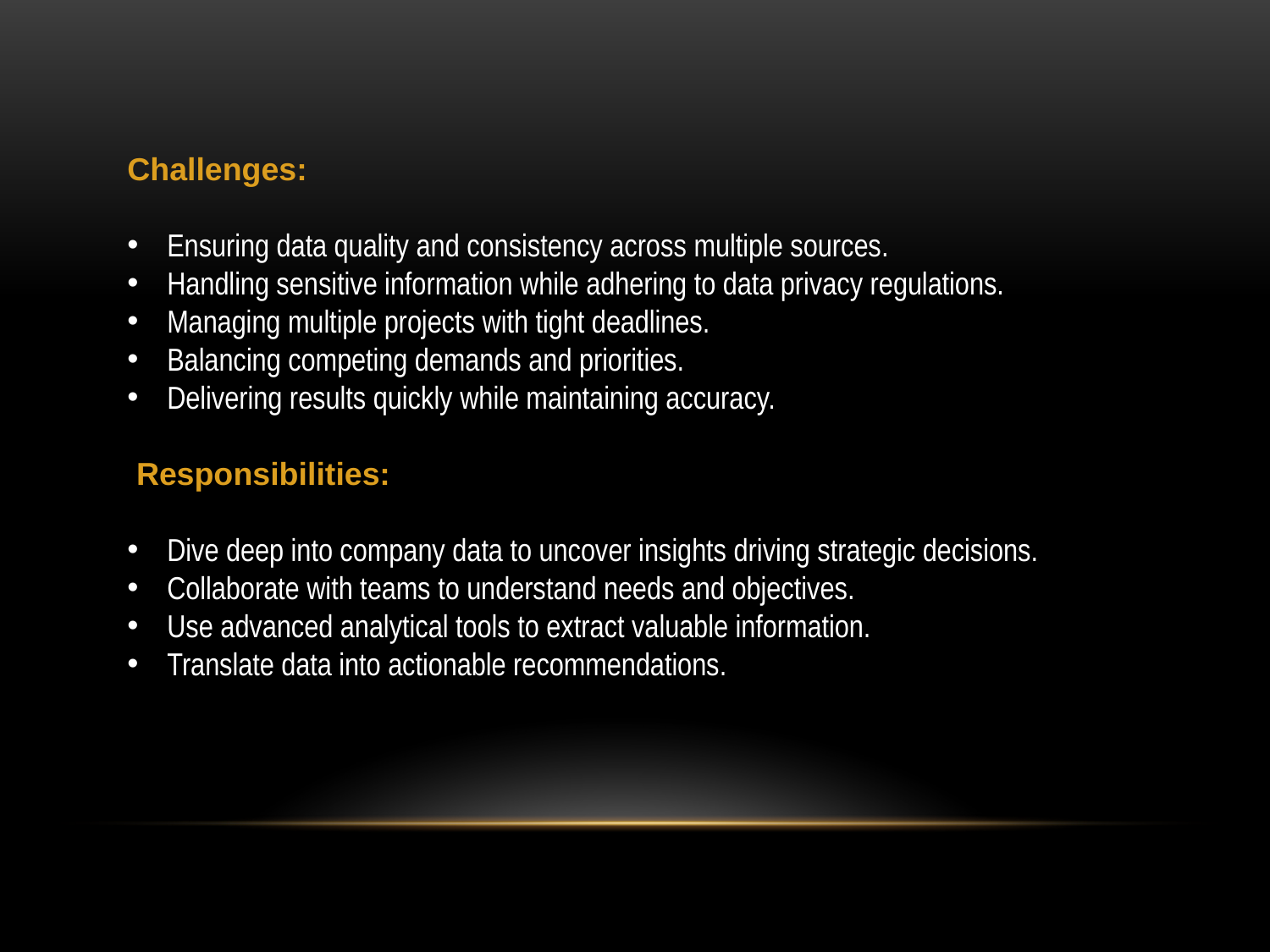

Challenges:

Ensuring data quality and consistency across multiple sources.
Handling sensitive information while adhering to data privacy regulations.
Managing multiple projects with tight deadlines.
Balancing competing demands and priorities.
Delivering results quickly while maintaining accuracy.

 Responsibilities:

Dive deep into company data to uncover insights driving strategic decisions.
Collaborate with teams to understand needs and objectives.
Use advanced analytical tools to extract valuable information.
Translate data into actionable recommendations.